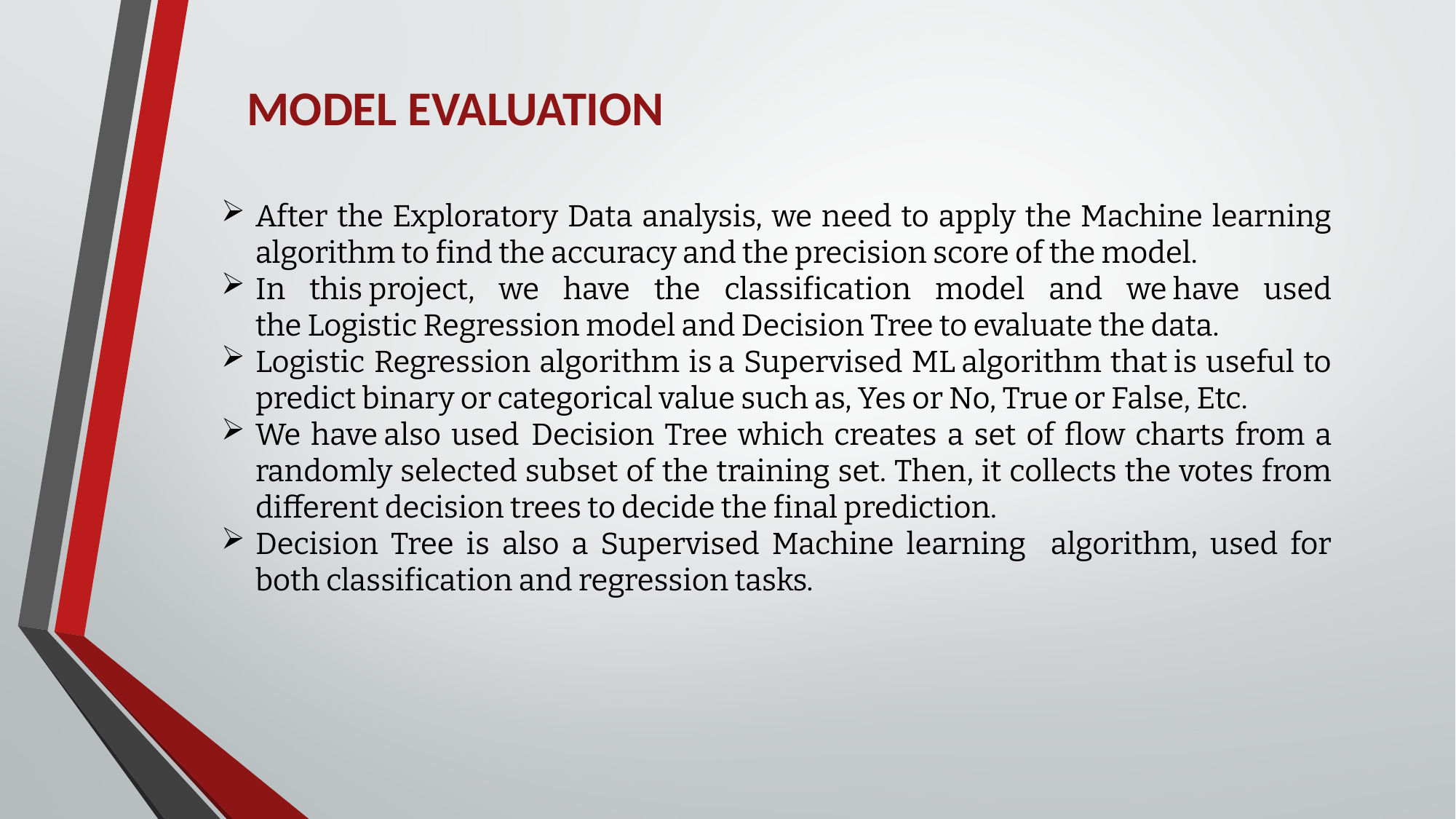

# MODEL EVALUATION
After the Exploratory Data analysis, we need to apply the Machine learning algorithm to find the accuracy and the precision score of the model.
In this project, we have the classification model and we have used the Logistic Regression model and Decision Tree to evaluate the data.
Logistic Regression algorithm is a Supervised ML algorithm that is useful to predict binary or categorical value such as, Yes or No, True or False, Etc.
We have also used  Decision Tree which creates a set of flow charts from a randomly selected subset of the training set. Then, it collects the votes from different decision trees to decide the final prediction.
Decision Tree is also a Supervised Machine learning  algorithm, used for both classification and regression tasks.